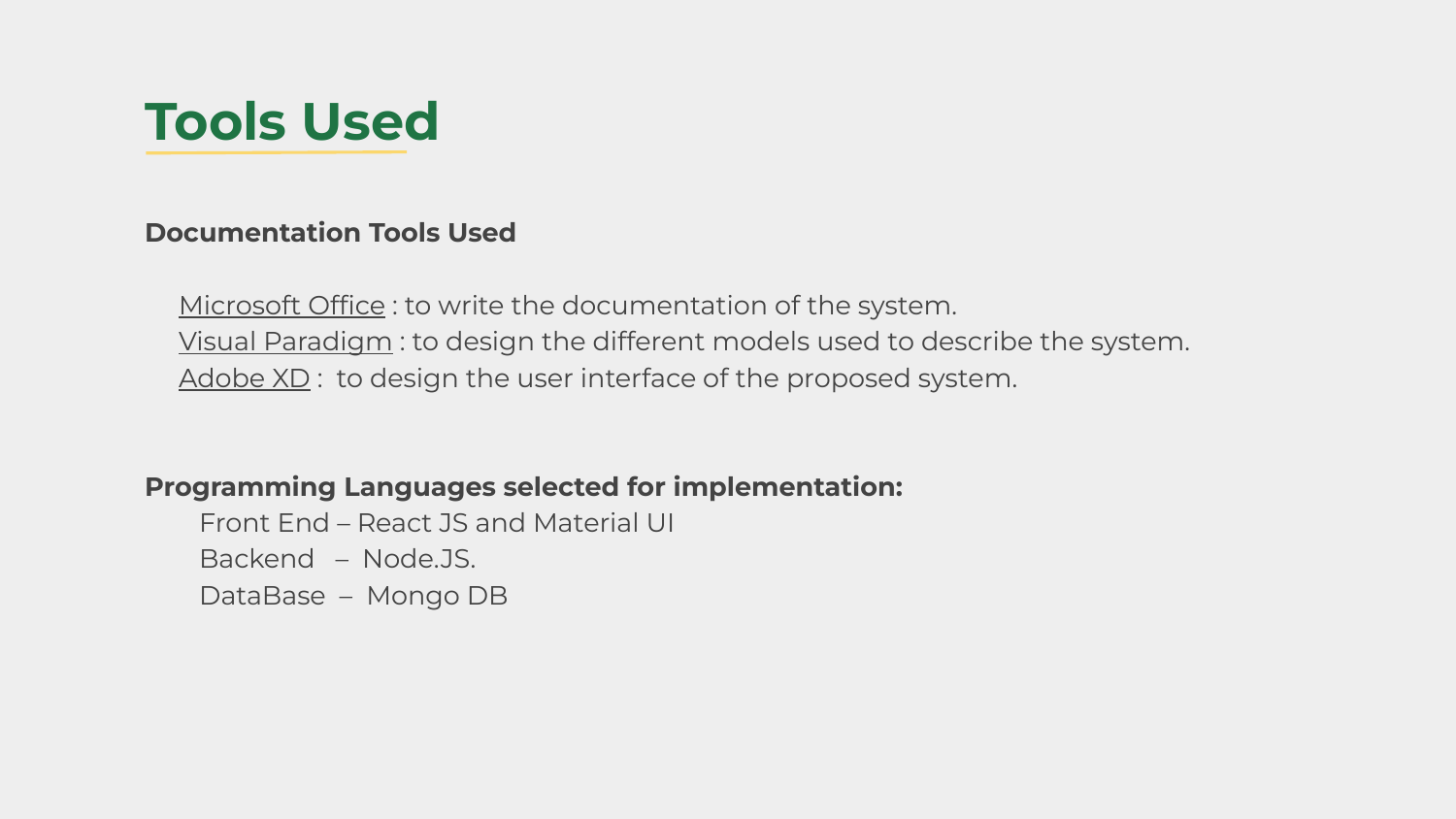

# Tools Used
Documentation Tools Used

     Microsoft Office : to write the documentation of the system.
     Visual Paradigm : to design the different models used to describe the system.
     Adobe XD :  to design the user interface of the proposed system.

Programming Languages selected for implementation:
        Front End – React JS and Material UI
        Backend   –  Node.JS.
        DataBase  –  Mongo DB